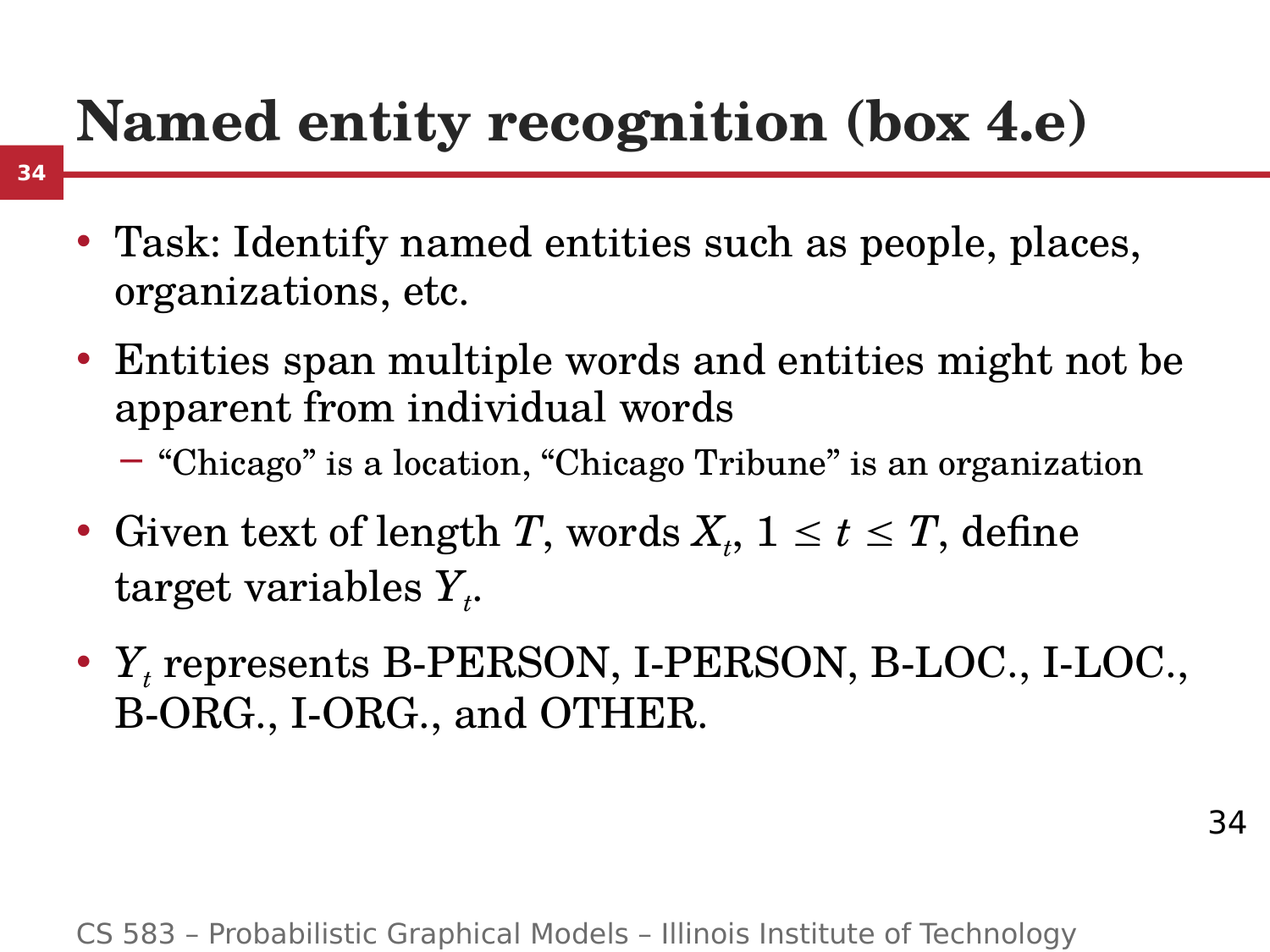

# Named entity recognition (box 4.e)
Task: Identify named entities such as people, places, organizations, etc.
Entities span multiple words and entities might not be apparent from individual words
“Chicago” is a location, “Chicago Tribune” is an organization
Given text of length T, words Xt, 1 ≤ t ≤ T, define target variables Yt.
Yt represents B-PERSON, I-PERSON, B-LOC., I-LOC., B-ORG., I-ORG., and OTHER.
34
CS 583 – Probabilistic Graphical Models – Illinois Institute of Technology